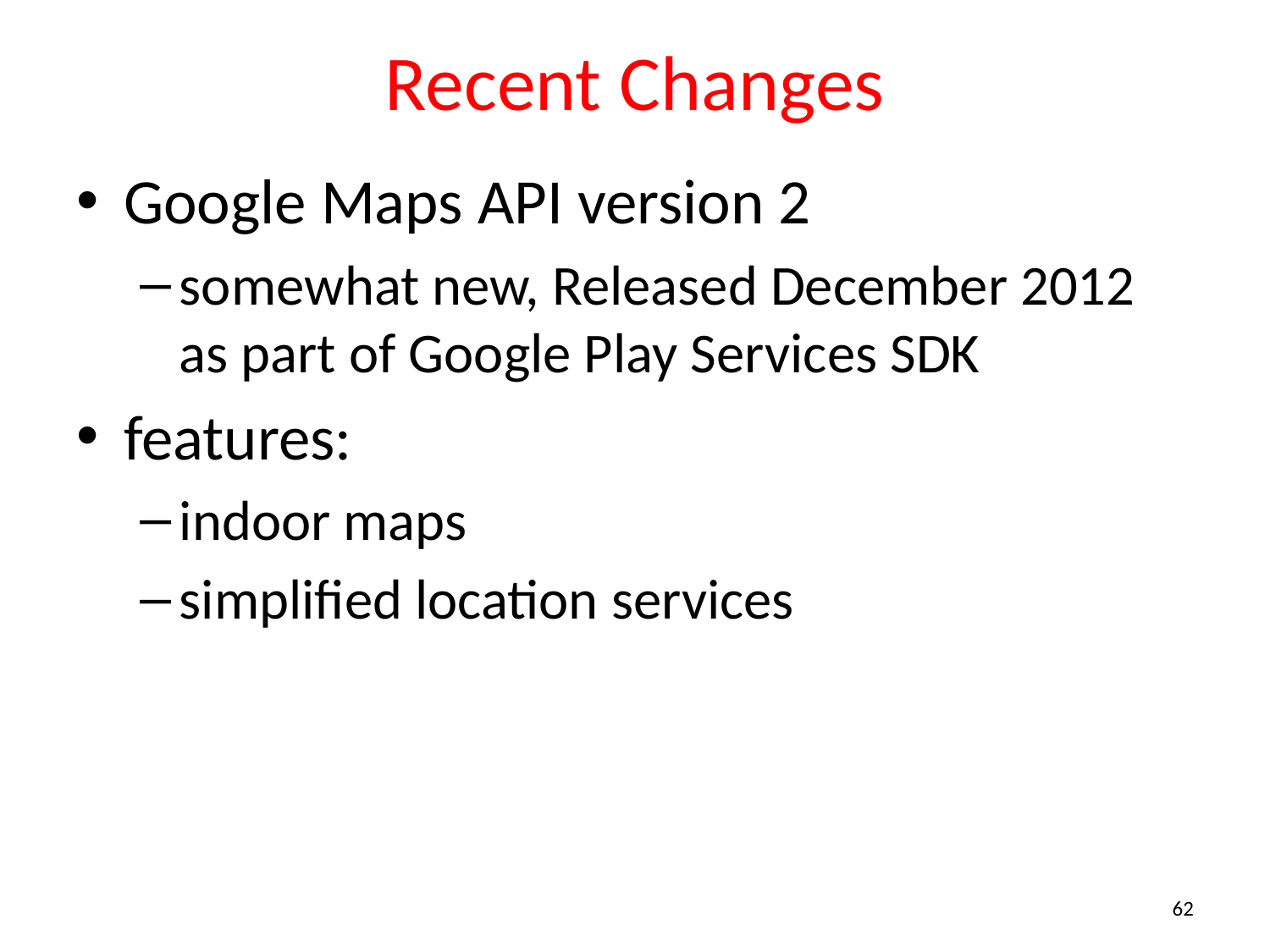

# Recent Changes
Google Maps API version 2
somewhat new, Released December 2012 as part of Google Play Services SDK
features:
indoor maps
simplified location services

62